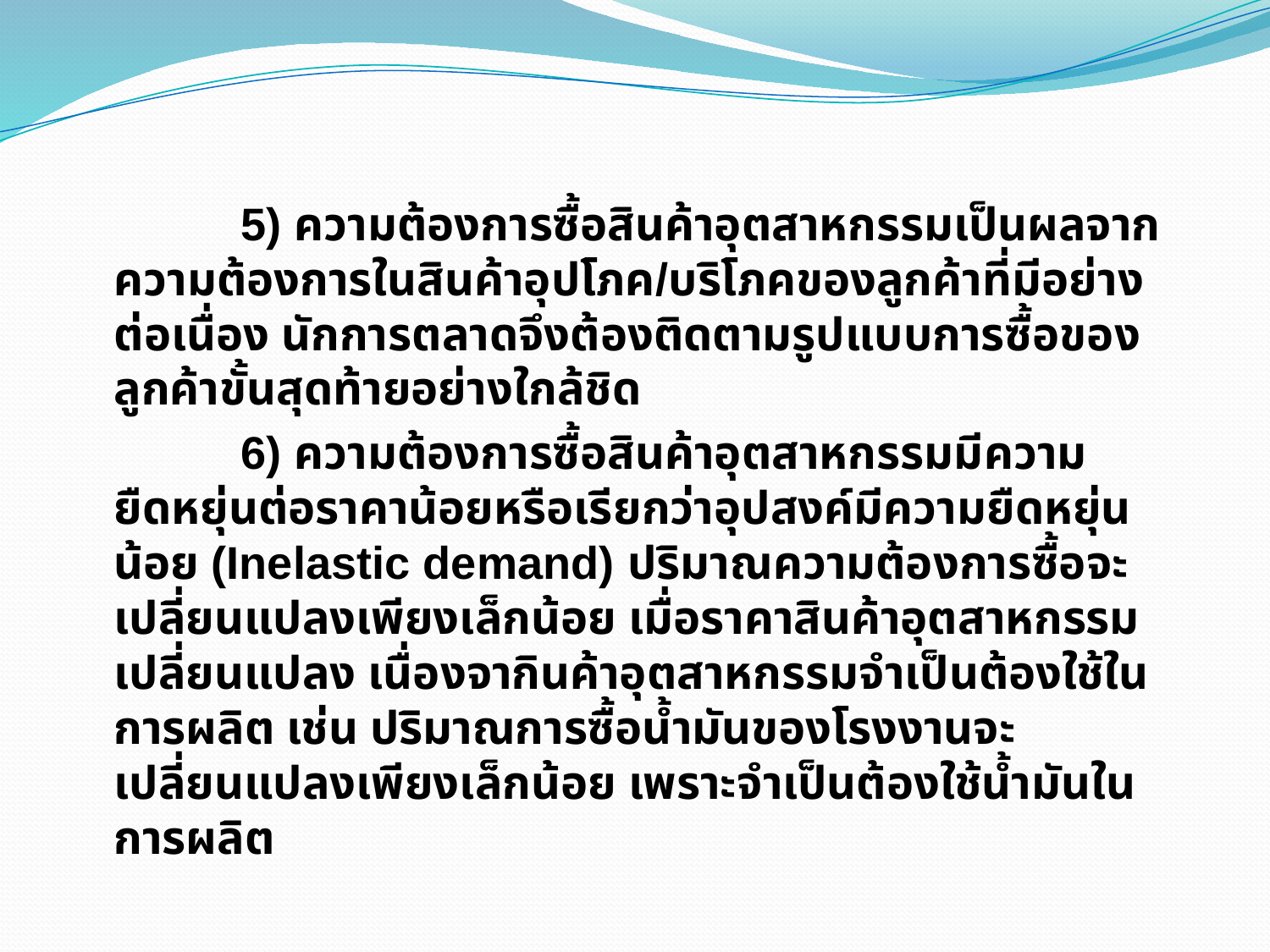

5) ความต้องการซื้อสินค้าอุตสาหกรรมเป็นผลจากความต้องการในสินค้าอุปโภค/บริโภคของลูกค้าที่มีอย่างต่อเนื่อง นักการตลาดจึงต้องติดตามรูปแบบการซื้อของลูกค้าขั้นสุดท้ายอย่างใกล้ชิด
		6) ความต้องการซื้อสินค้าอุตสาหกรรมมีความยืดหยุ่นต่อราคาน้อยหรือเรียกว่าอุปสงค์มีความยืดหยุ่นน้อย (Inelastic demand) ปริมาณความต้องการซื้อจะเปลี่ยนแปลงเพียงเล็กน้อย เมื่อราคาสินค้าอุตสาหกรรมเปลี่ยนแปลง เนื่องจากินค้าอุตสาหกรรมจำเป็นต้องใช้ในการผลิต เช่น ปริมาณการซื้อน้ำมันของโรงงานจะเปลี่ยนแปลงเพียงเล็กน้อย เพราะจำเป็นต้องใช้น้ำมันในการผลิต